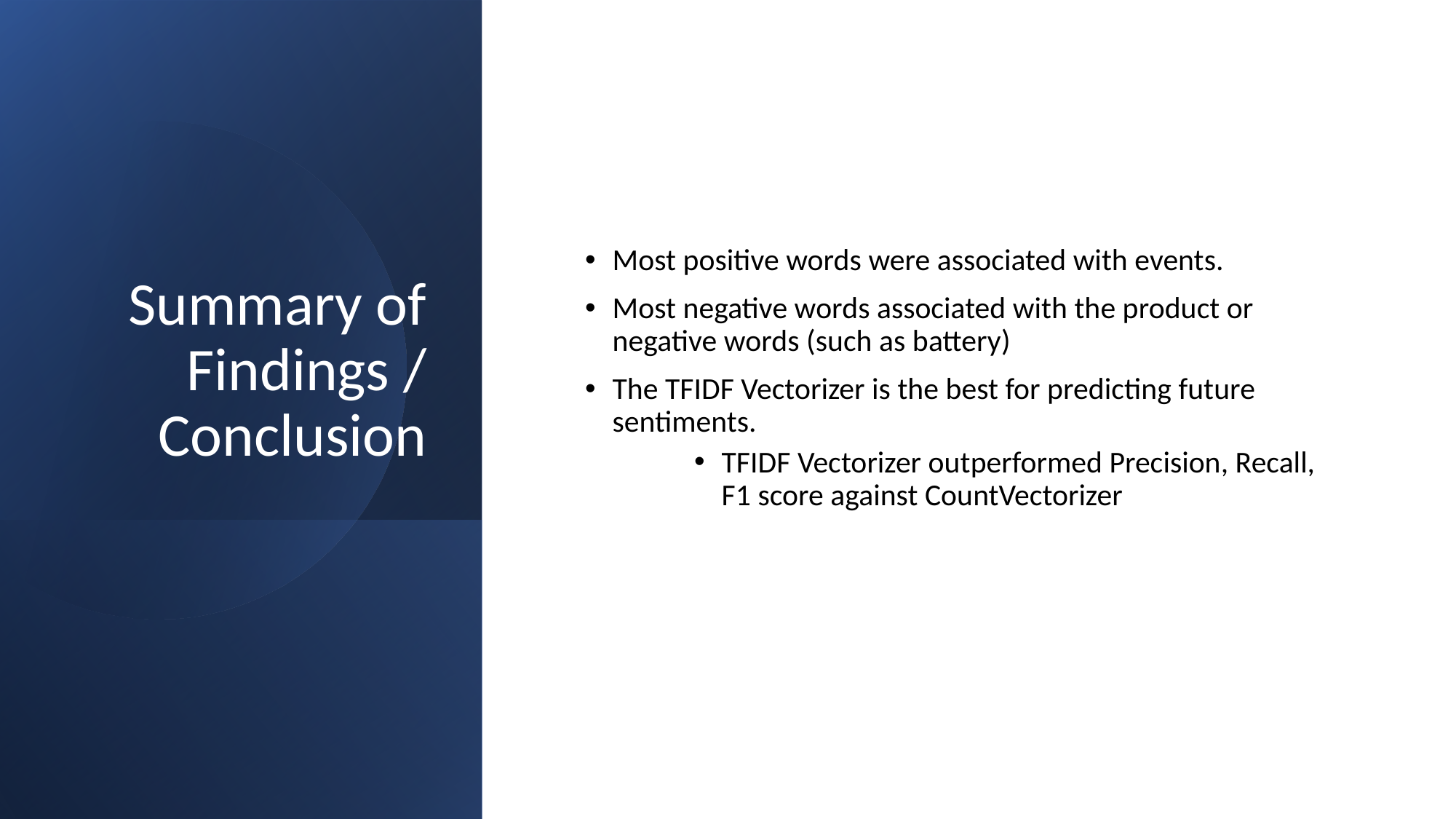

# Summary of Findings / Conclusion
Most positive words were associated with events.
Most negative words associated with the product or negative words (such as battery)
The TFIDF Vectorizer is the best for predicting future sentiments.
TFIDF Vectorizer outperformed Precision, Recall, F1 score against CountVectorizer